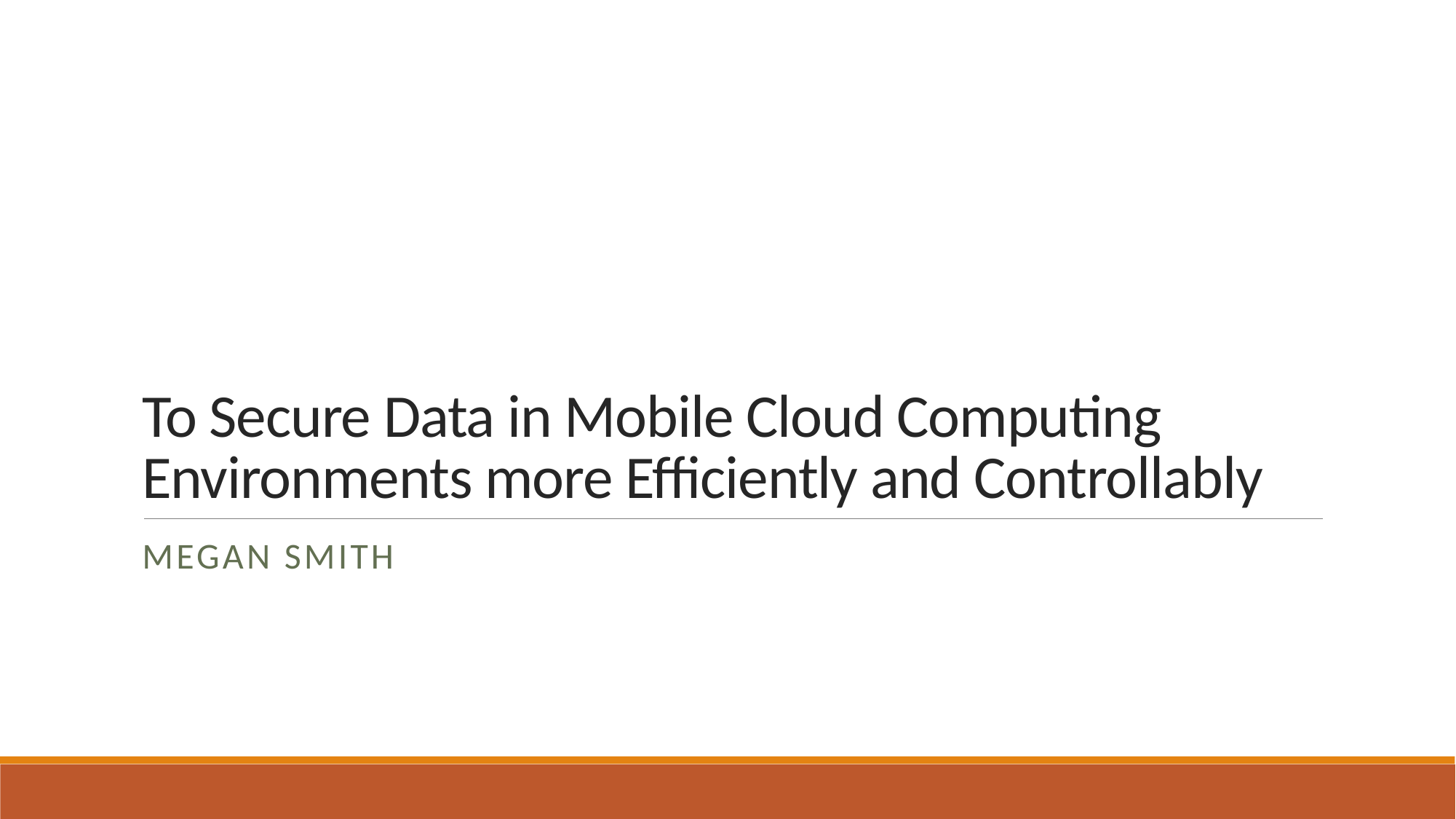

# To Secure Data in Mobile Cloud Computing Environments more Efficiently and Controllably
Megan Smith